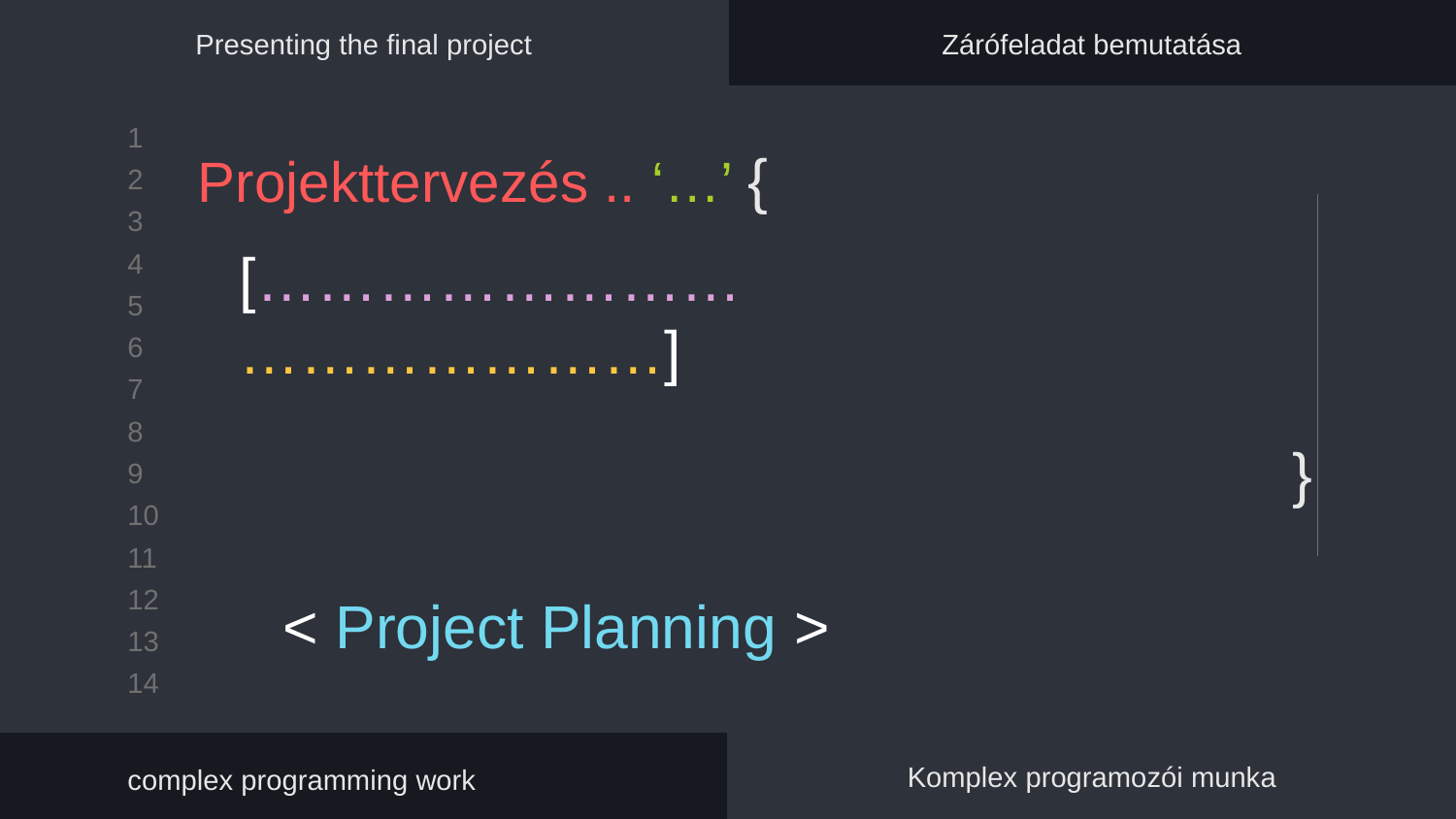

Presenting the final project
Zárófeladat bemutatása
# Projekttervezés .. ‘…’ {
}
[…………………… …………………]
< Project Planning >
complex programming work
Komplex programozói munka